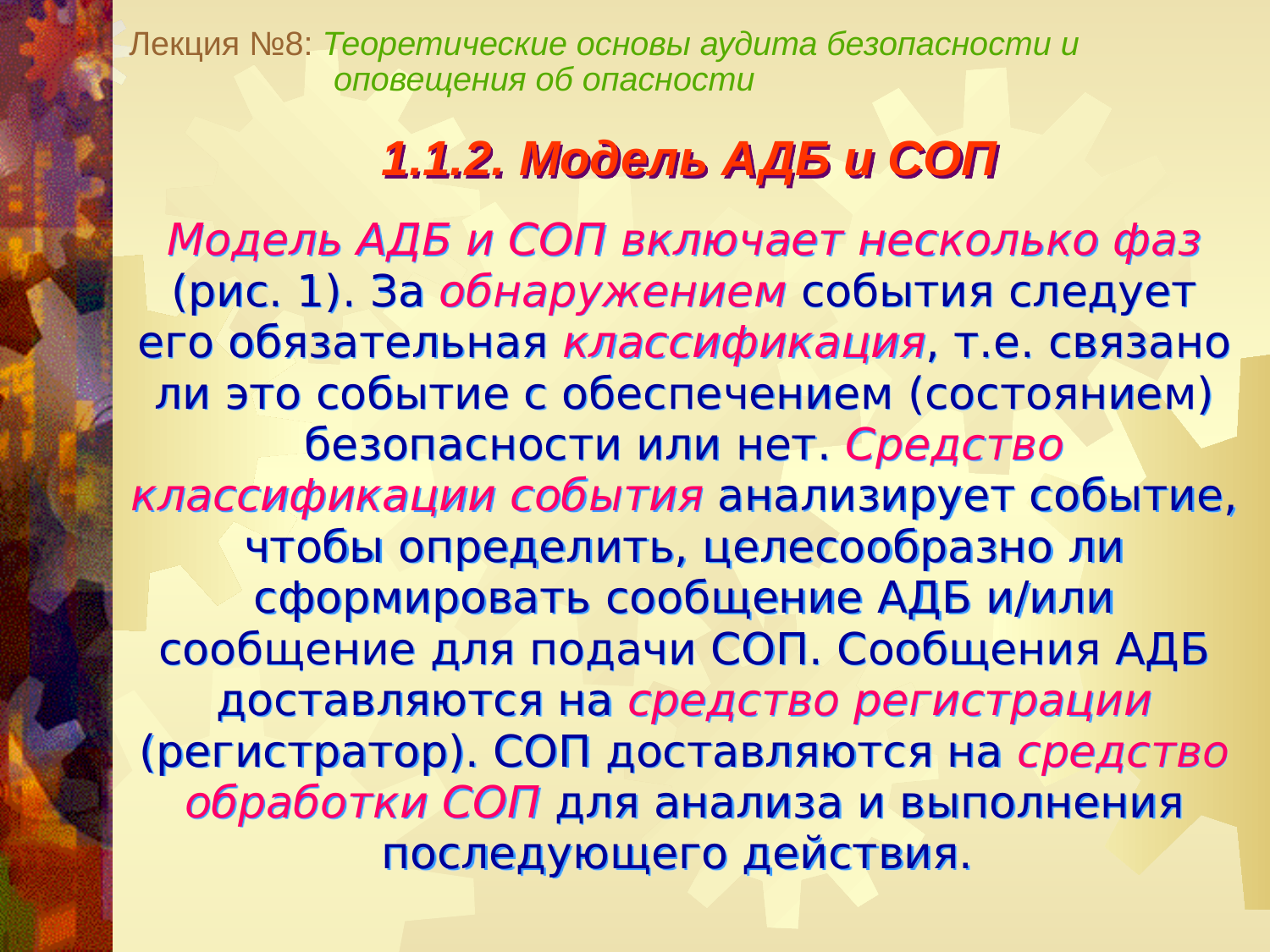

Лекция №8: Теоретические основы аудита безопасности и
                        оповещения об опасности
1.1.2. Модель АДБ и СОП
Модель АДБ и СОП включает несколько фаз (рис. 1). За обнаружением события следует его обязательная классификация, т.е. связано ли это событие с обеспечением (состоянием) безопасности или нет. Средство классификации события анализирует событие, чтобы определить, целесообразно ли сформировать сообщение АДБ и/или сообщение для подачи СОП. Сообщения АДБ доставляются на средство регистрации (регистратор). СОП доставляются на средство обработки СОП для анализа и выполнения последующего действия.